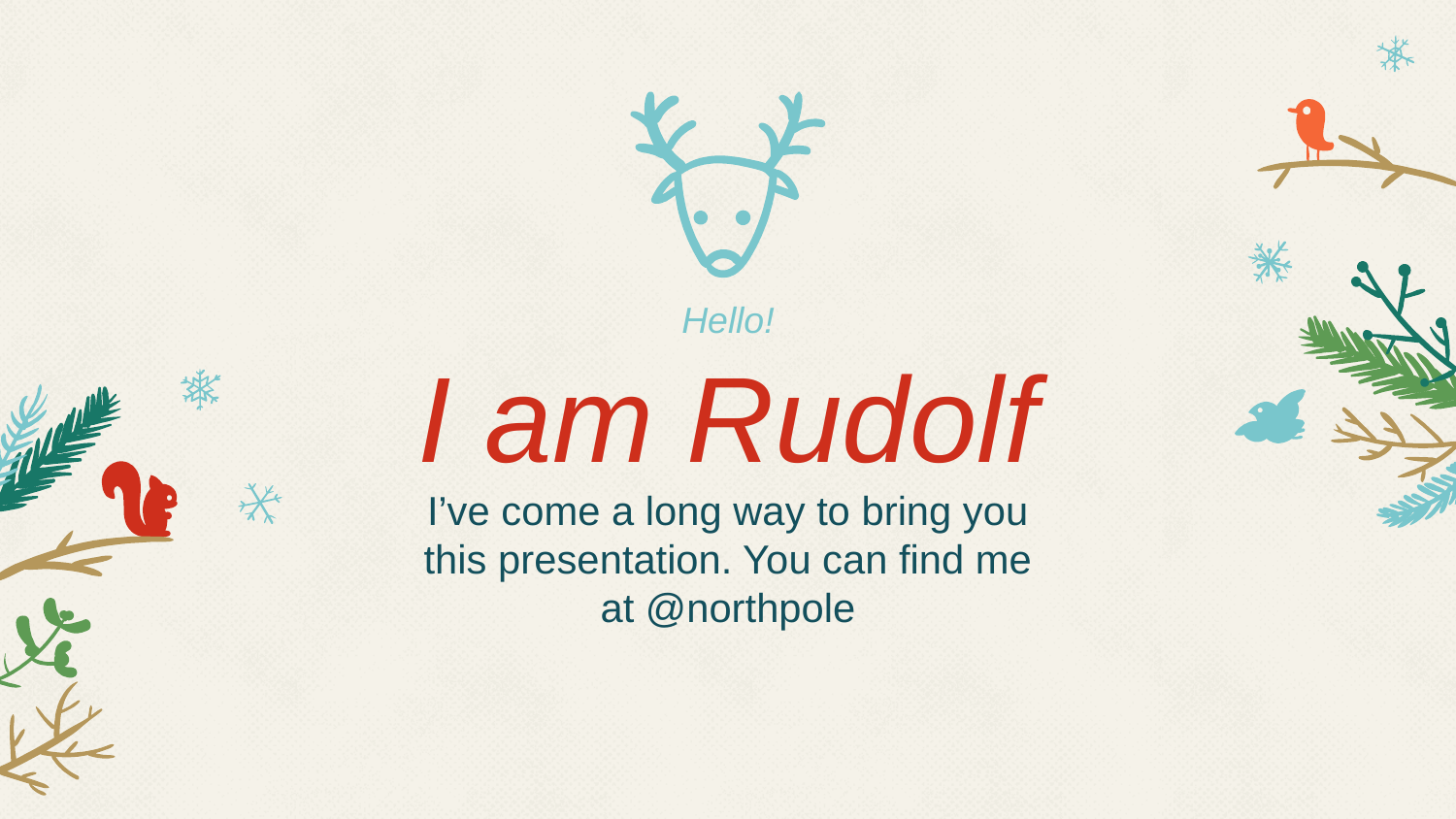

Hello!
I am Rudolf
I’ve come a long way to bring you this presentation. You can find me at @northpole